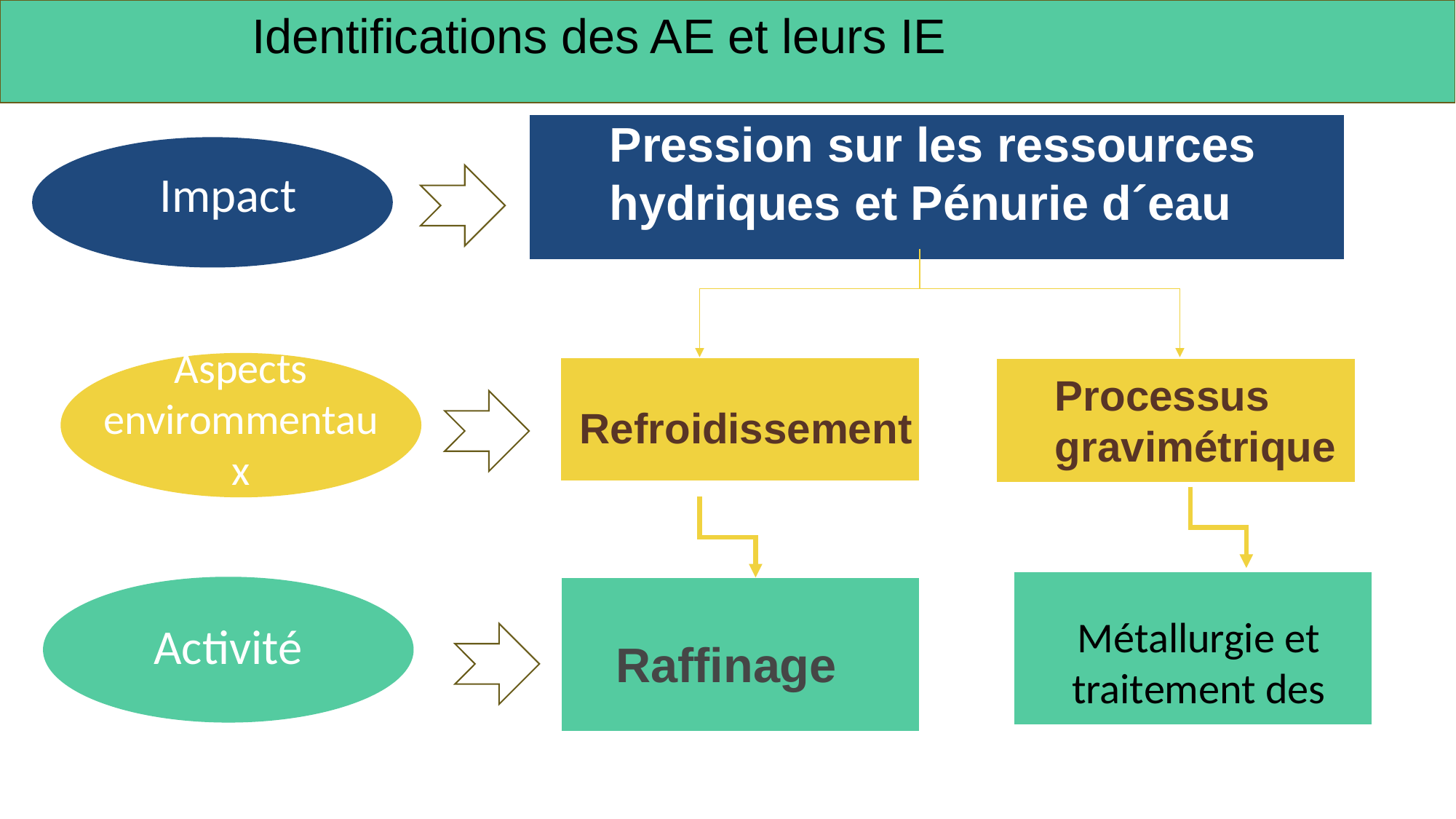

Identifications des AE et leurs IE
Pression sur les ressources hydriques et Pénurie d´eau

Impact

Aspects envirommentaux
Processus gravimétrique

Refroidissement

Métallurgie et traitement des minerais
Activité

Raffinage
Année Universitaire : 2022-2023